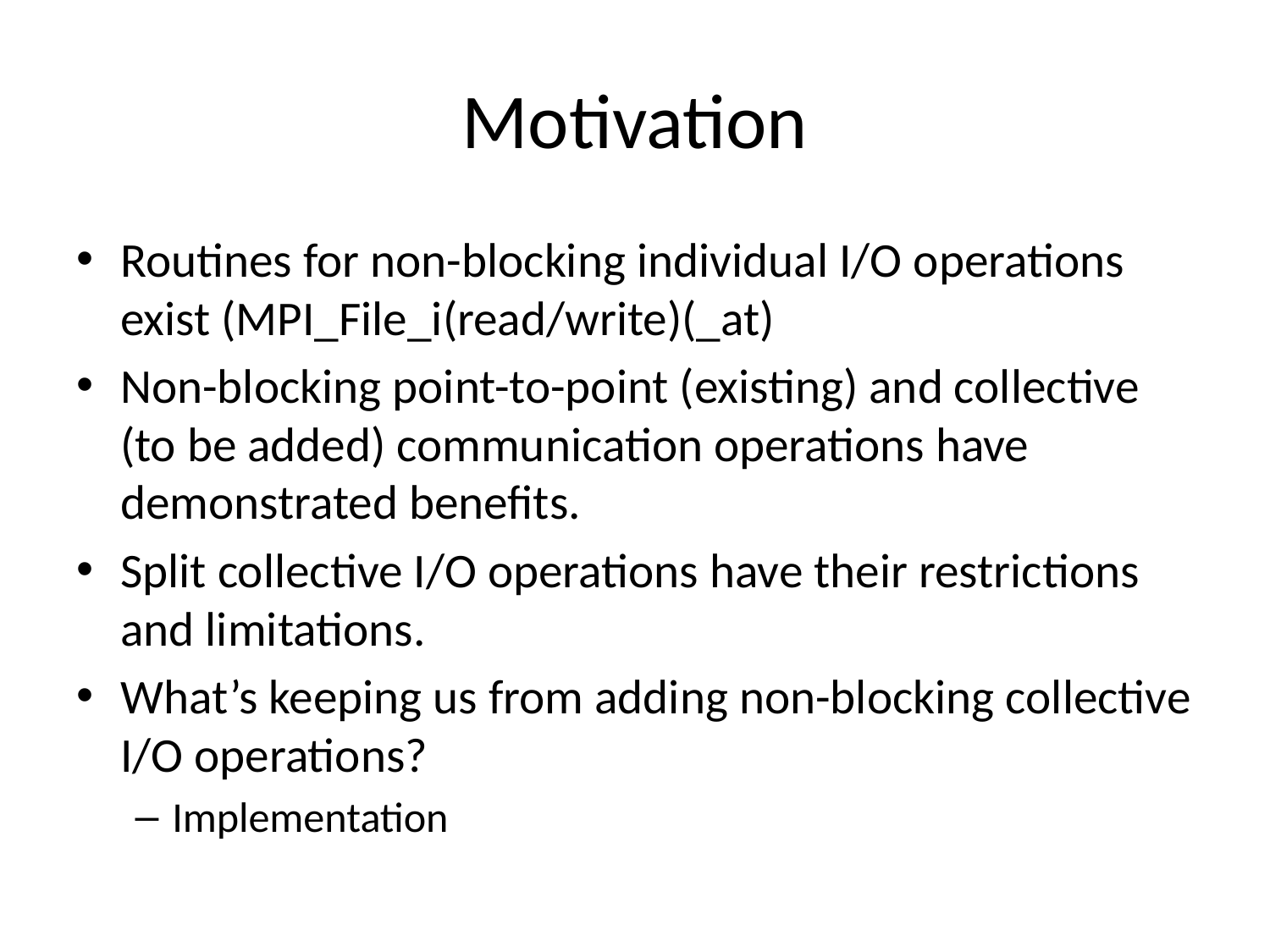

# Motivation
Routines for non-blocking individual I/O operations exist (MPI_File_i(read/write)(_at)
Non-blocking point-to-point (existing) and collective (to be added) communication operations have demonstrated benefits.
Split collective I/O operations have their restrictions and limitations.
What’s keeping us from adding non-blocking collective I/O operations?
Implementation